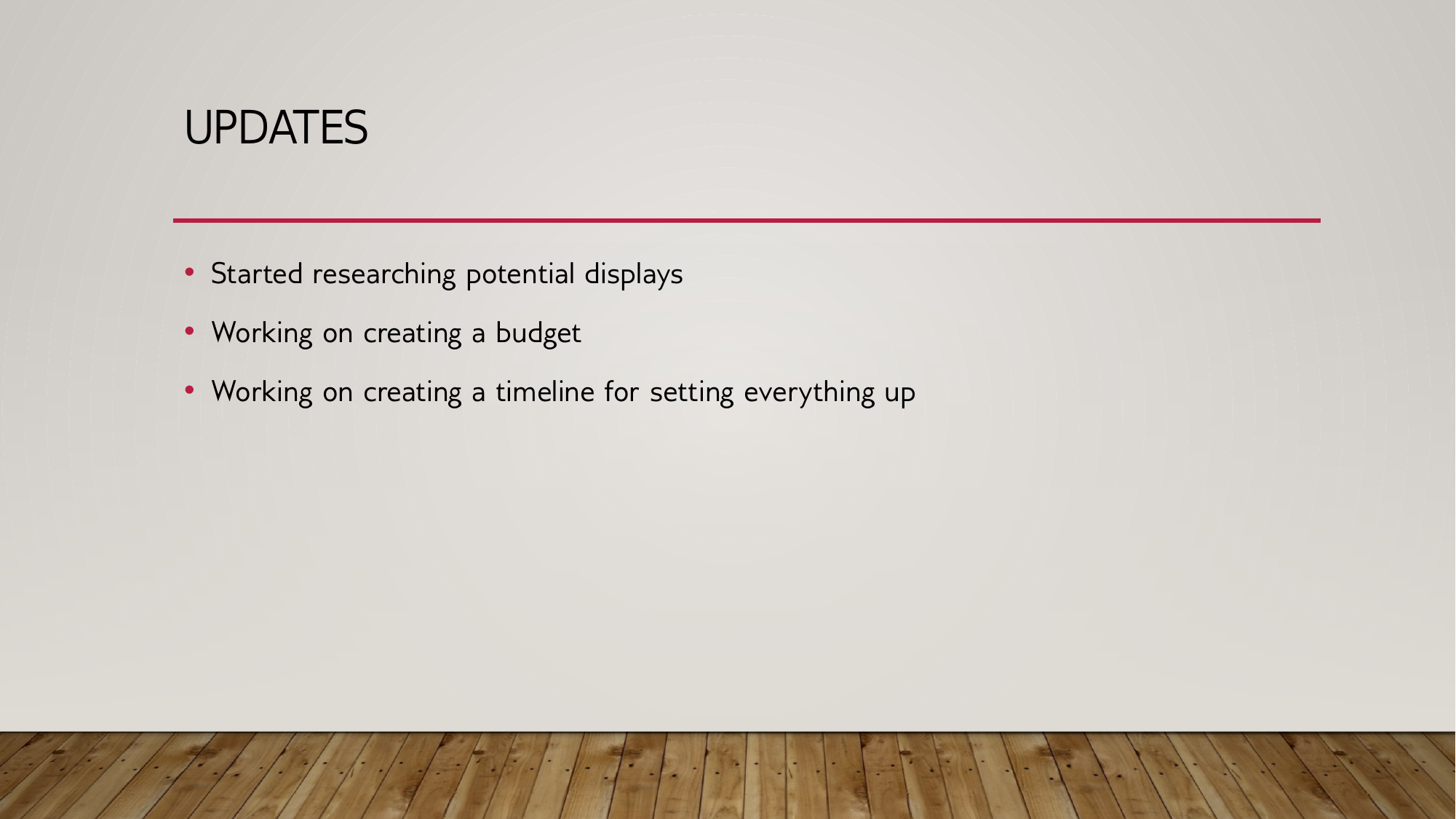

# Updates
Started researching potential displays
Working on creating a budget
Working on creating a timeline for setting everything up